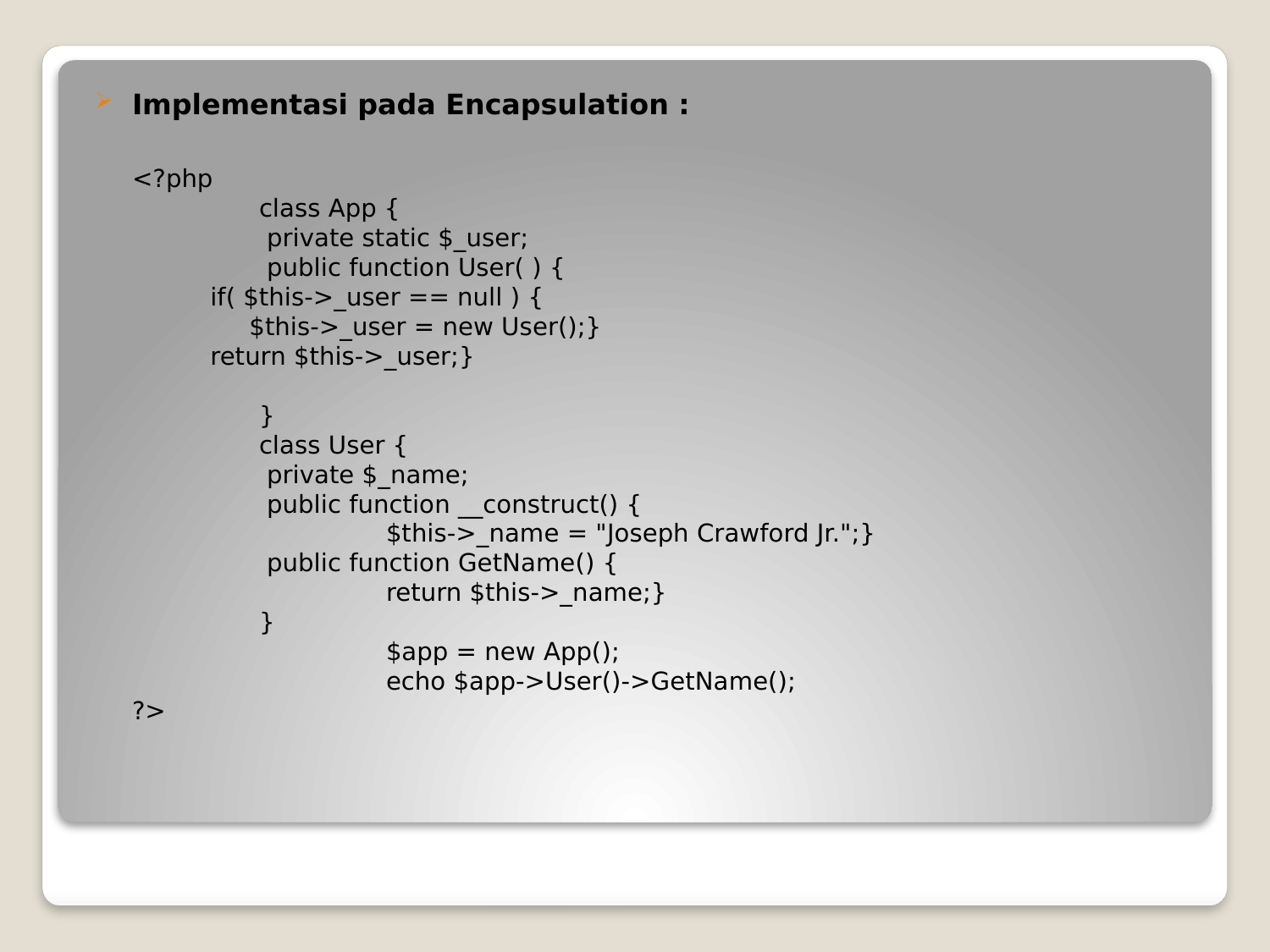

Implementasi pada Encapsulation :

	<?php
	class App {
    	 private static $_user;
    	 public function User( ) {
          if( $this->_user == null ) {
               $this->_user = new User();}
          return $this->_user;}
	}
	class User {
    	 private $_name;
    	 public function __construct() {
          		$this->_name = "Joseph Crawford Jr.";}
    	 public function GetName() {
          		return $this->_name;}
	}
		$app = new App();
		echo $app->User()->GetName();
?>
#